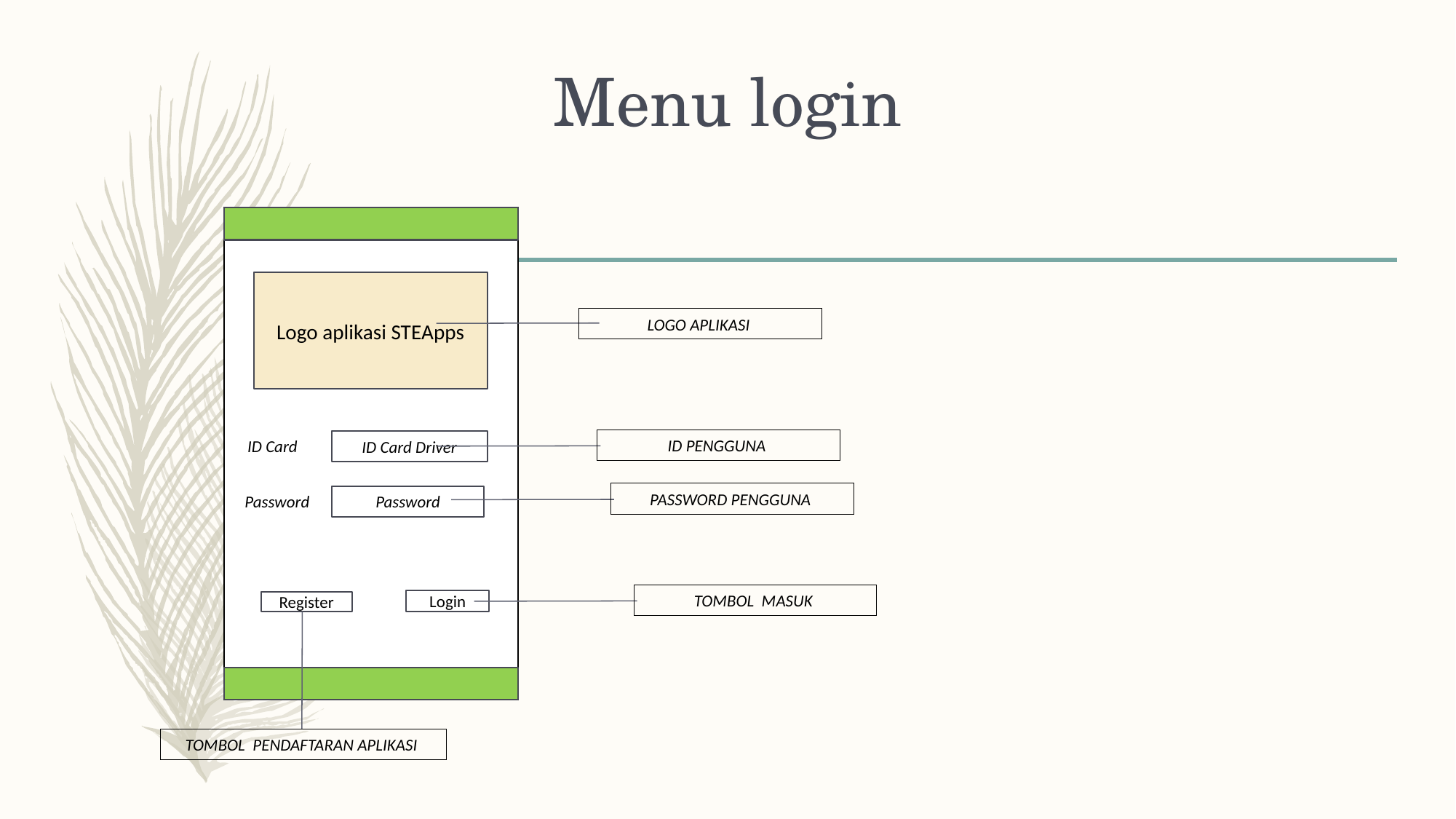

# Menu login

Logo aplikasi STEApps
Logo aplikasi STEApps
LOGO APLIKASI
ID PENGGUNA
ID Card
ID Card
ID Card Driver
ID Card Driver
PASSWORD PENGGUNA
Password
Password
Password
TOMBOL  MASUK
Login
Register

TOMBOL  PENDAFTARAN APLIKASI